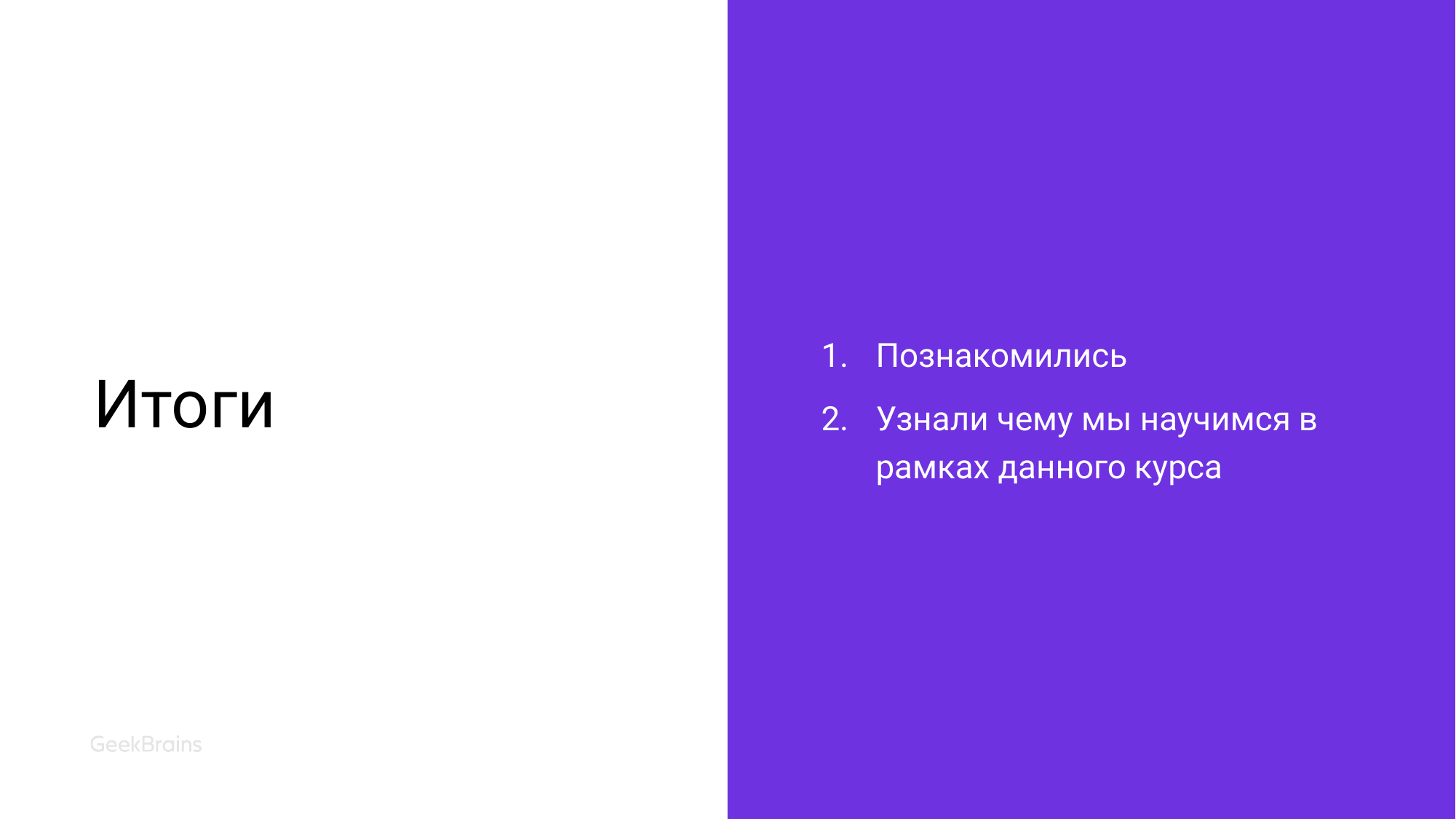

# Итоги
Познакомились
Узнали чему мы научимся в рамках данного курса